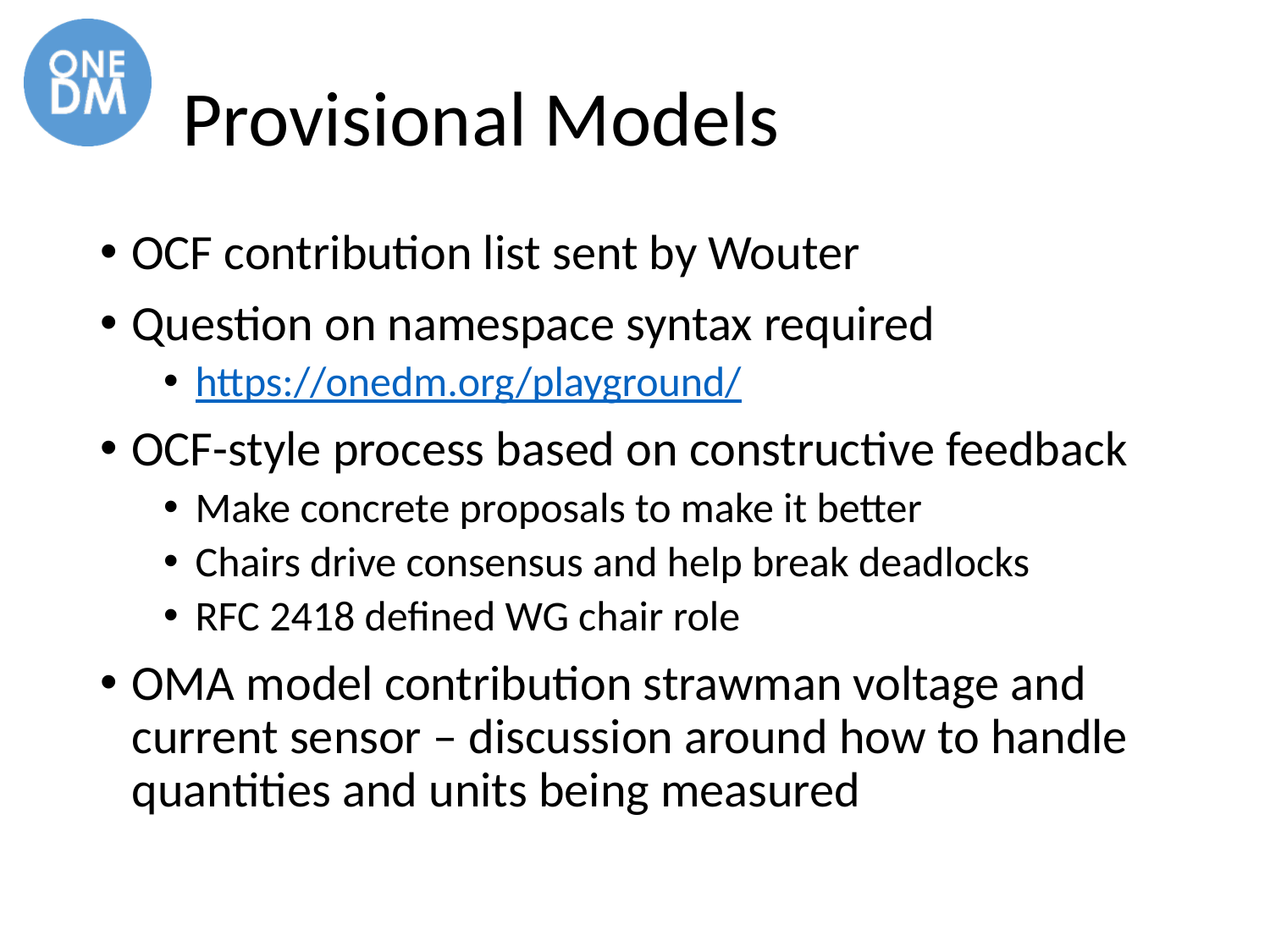

# Provisional Models
OCF contribution list sent by Wouter
Question on namespace syntax required
https://onedm.org/playground/
OCF-style process based on constructive feedback
Make concrete proposals to make it better
Chairs drive consensus and help break deadlocks
RFC 2418 defined WG chair role
OMA model contribution strawman voltage and current sensor – discussion around how to handle quantities and units being measured